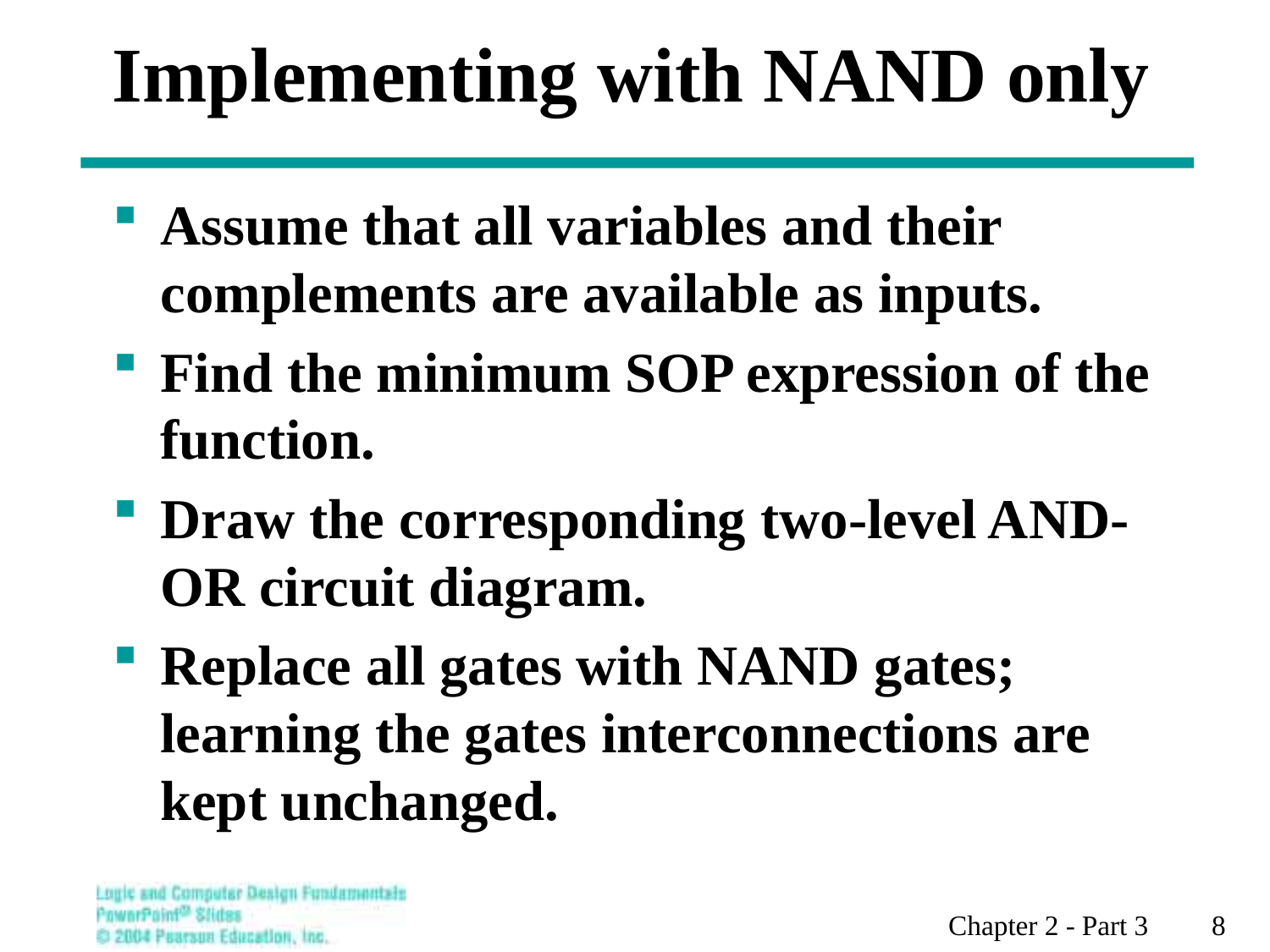

# Implementing with NAND only
Assume that all variables and their complements are available as inputs.
Find the minimum SOP expression of the function.
Draw the corresponding two-level AND-OR circuit diagram.
Replace all gates with NAND gates; learning the gates interconnections are kept unchanged.

Chapter 2 - Part 3         8